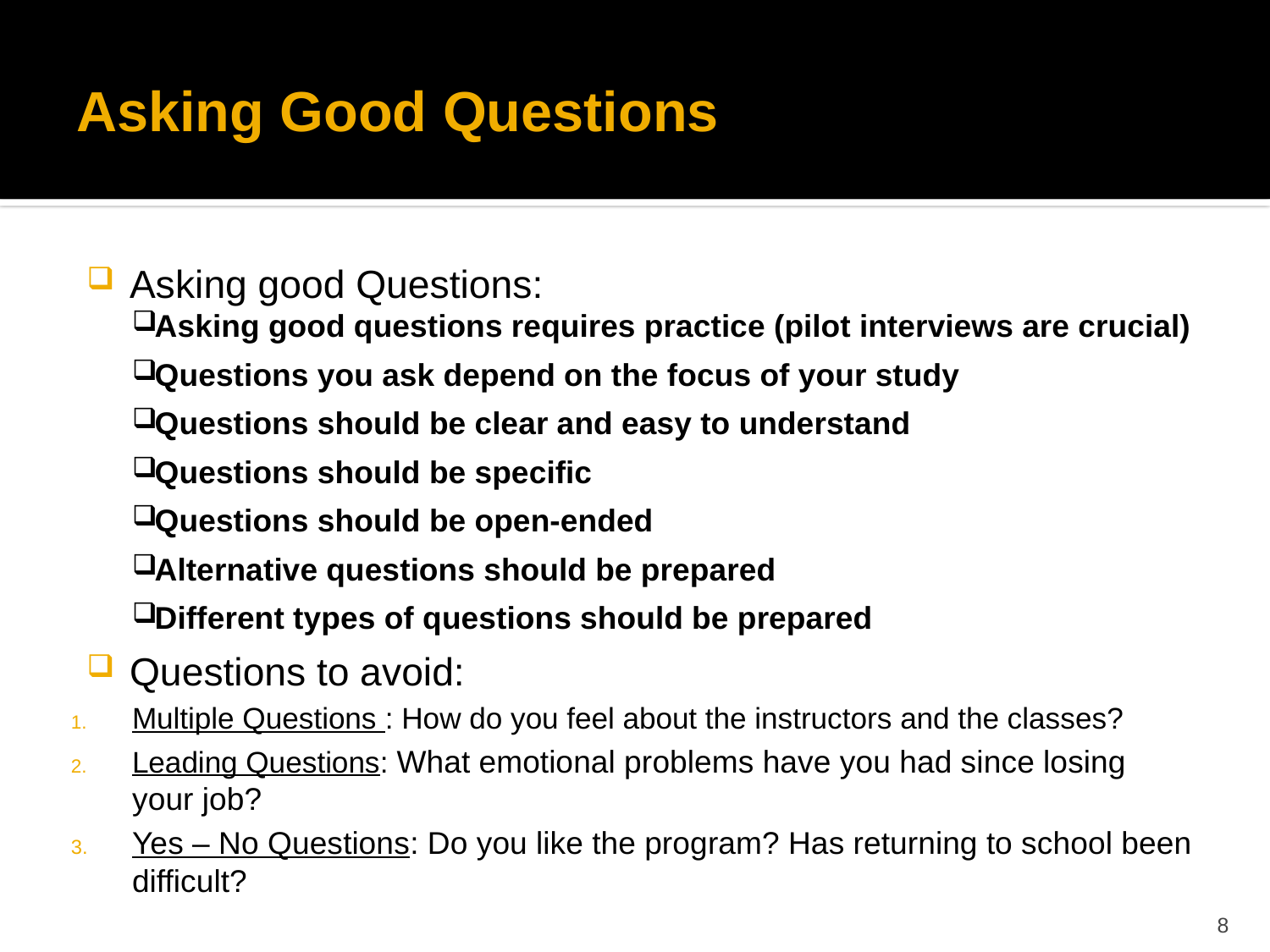

# Asking Good Questions
Asking good Questions:
Asking good questions requires practice (pilot interviews are crucial)
Questions you ask depend on the focus of your study
Questions should be clear and easy to understand
Questions should be specific
Questions should be open-ended
Alternative questions should be prepared
Different types of questions should be prepared
Questions to avoid:
Multiple Questions : How do you feel about the instructors and the classes?
Leading Questions: What emotional problems have you had since losing your job?
Yes – No Questions: Do you like the program? Has returning to school been difficult?

8